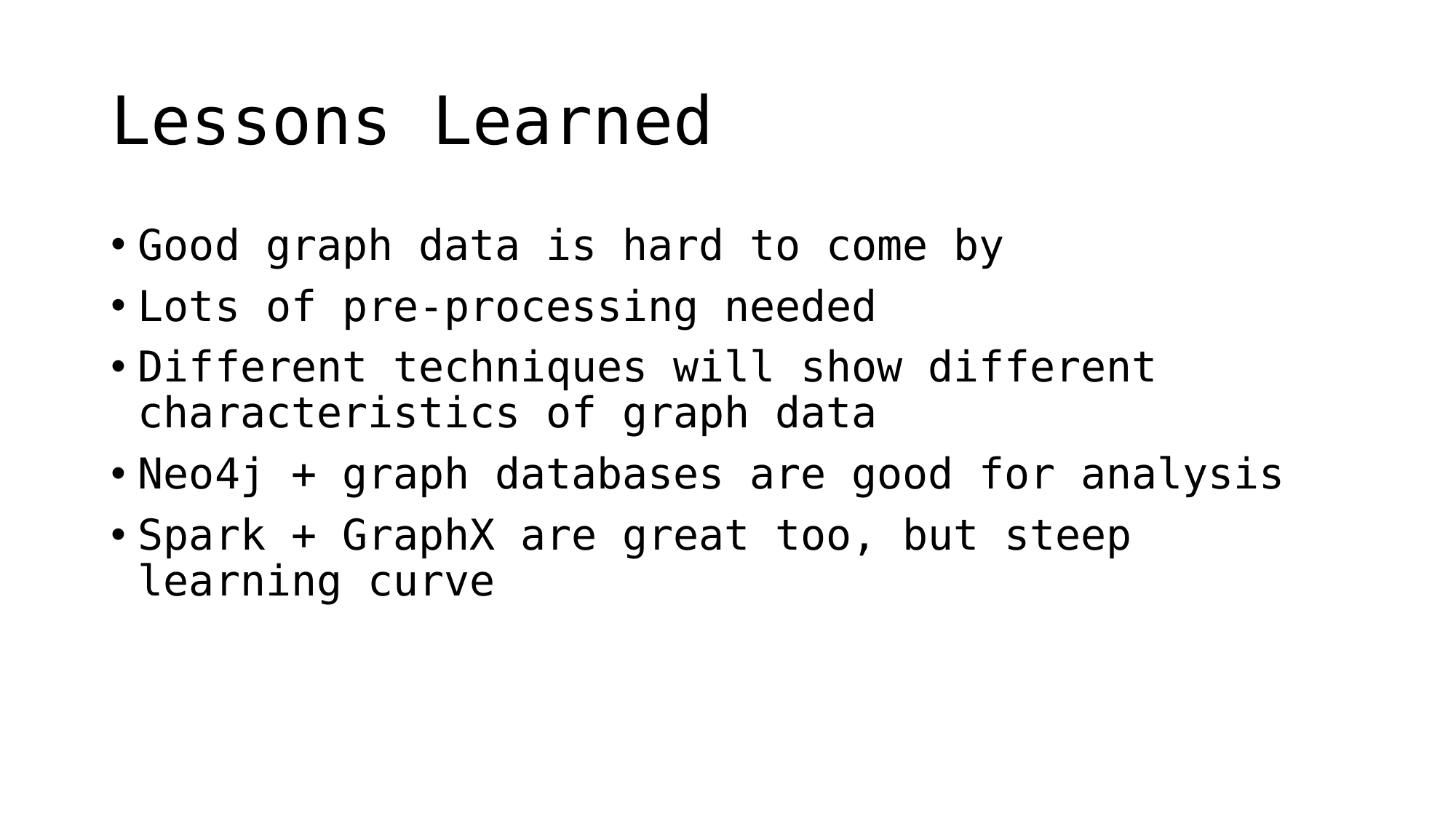

# Lessons Learned
Good graph data is hard to come by
Lots of pre-processing needed
Different techniques will show different characteristics of graph data
Neo4j + graph databases are good for analysis
Spark + GraphX are great too, but steep learning curve